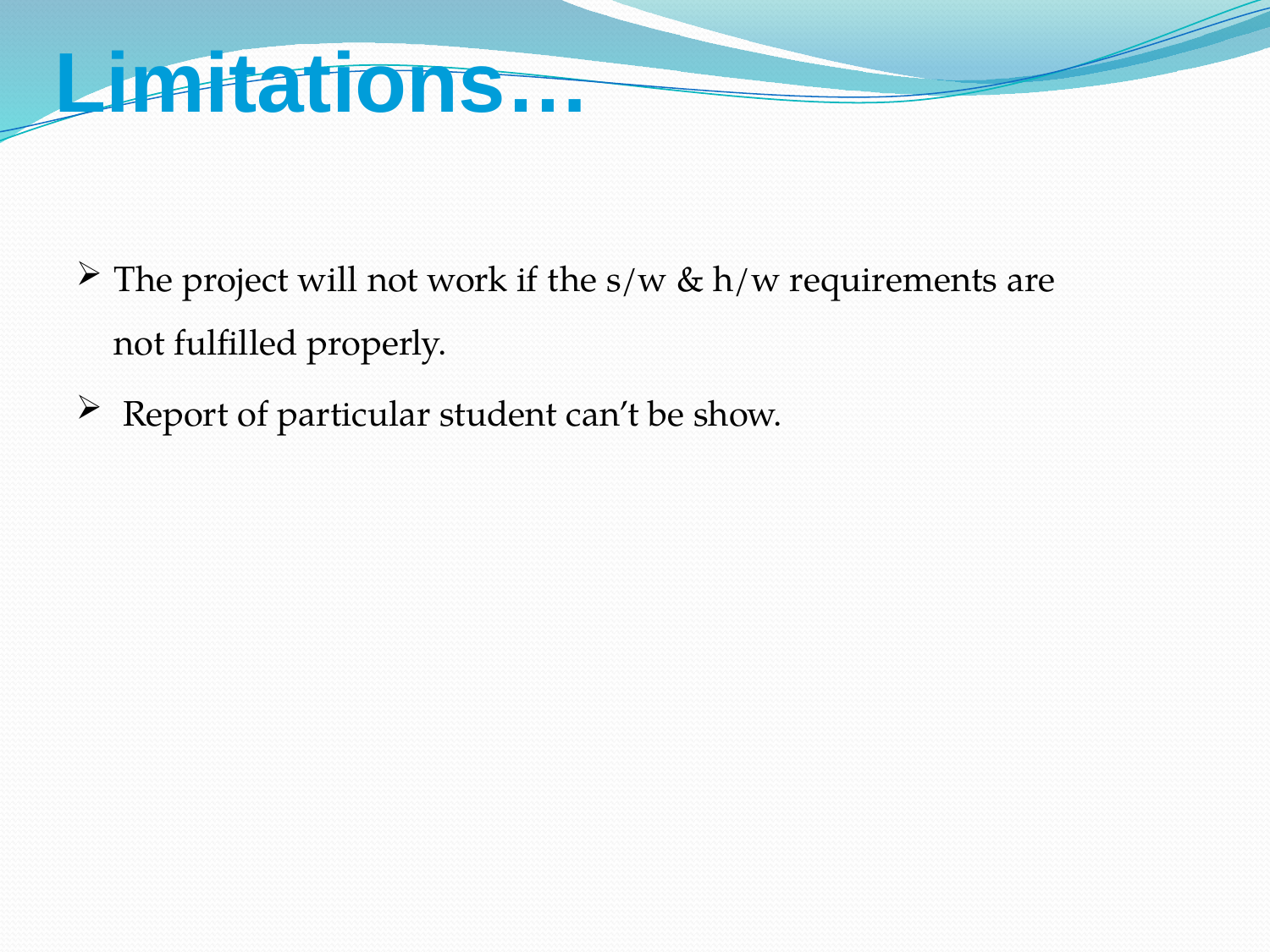

Limitations…

The project will not work if the s/w & h/w requirements are not fulfilled properly.
 Report of particular student can’t be show.